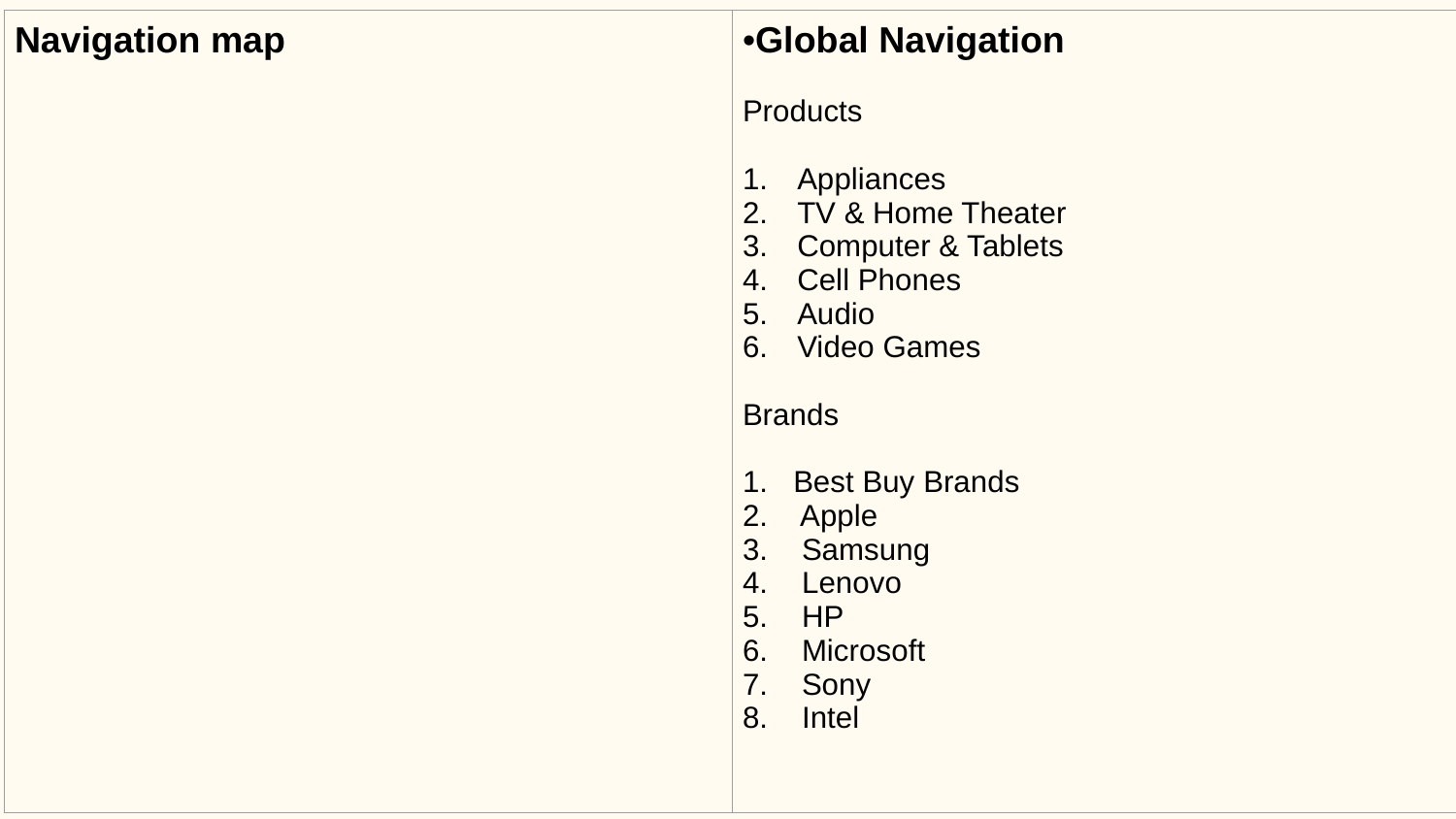

| Navigation map | Global Navigation Products Appliances TV & Home Theater Computer & Tablets Cell Phones Audio Video Games Brands 1.   Best Buy Brands 2.    Apple 3.    Samsung 4.    Lenovo 5.    HP 6.    Microsoft 7.    Sony 8.    Intel |
| --- | --- |